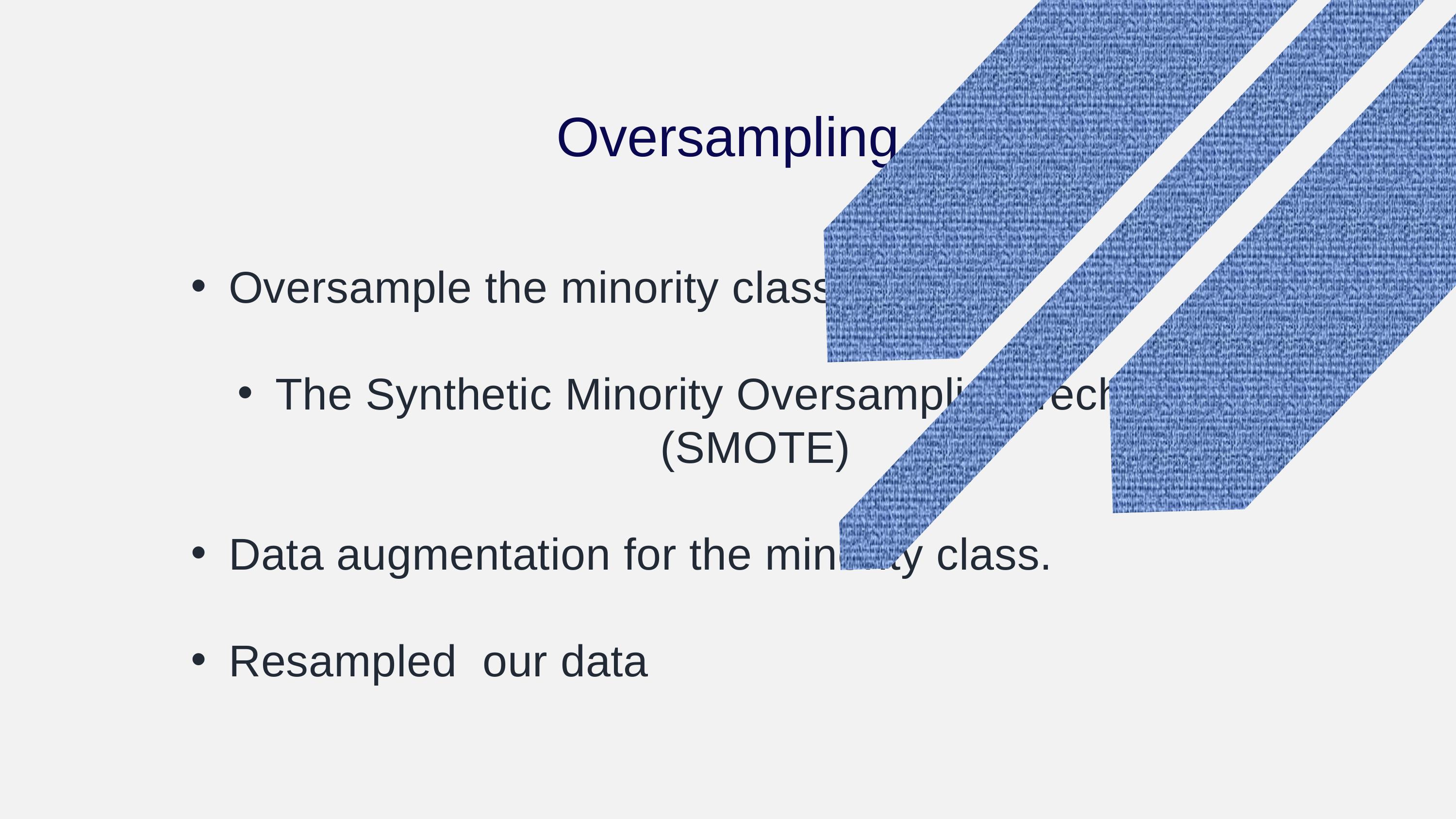

Oversampling

Oversample the minority class

The Synthetic Minority Oversampling Technique (SMOTE)

Data augmentation for the minority class.

Resampled  our data